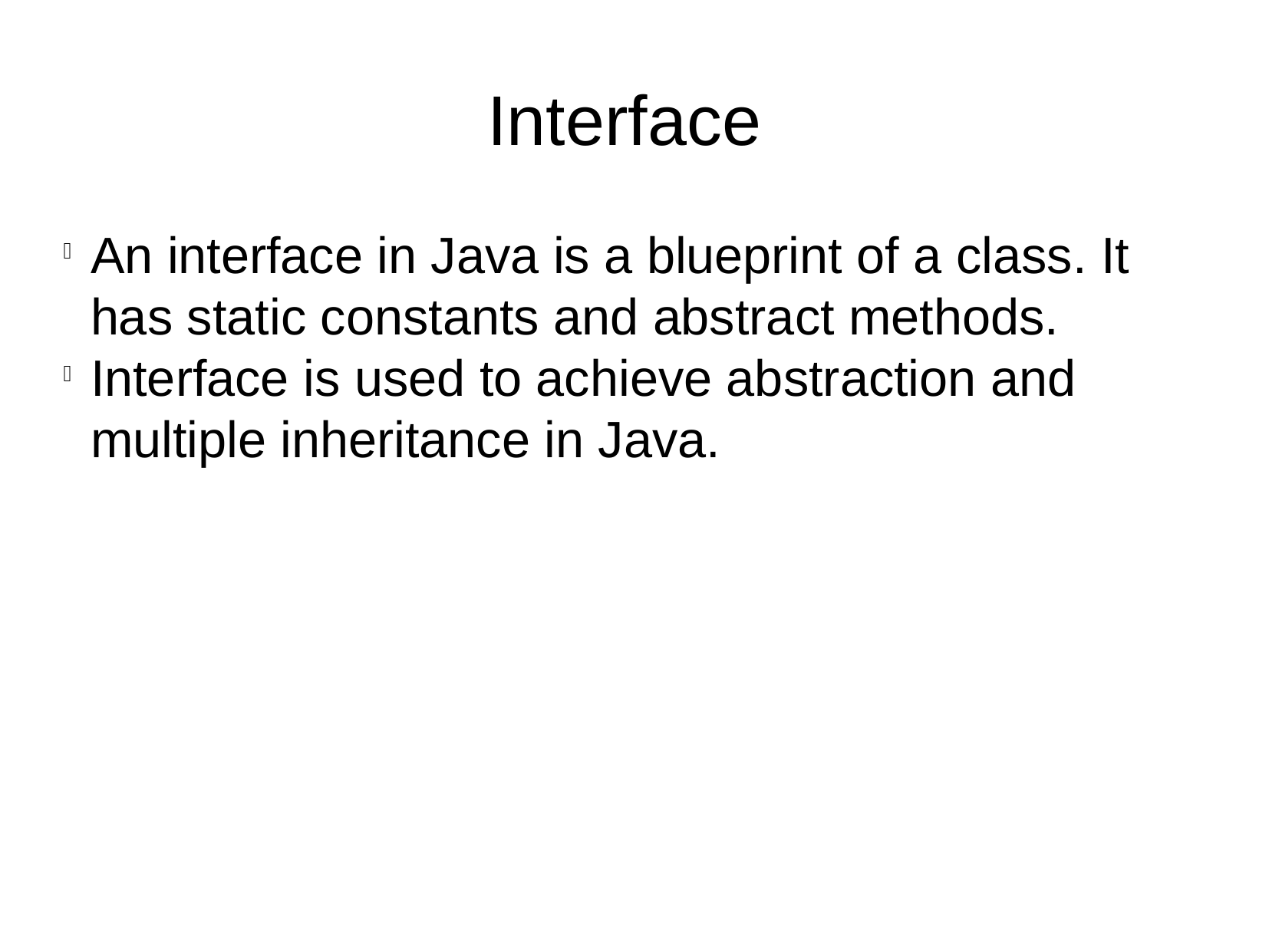

Interface
An interface in Java is a blueprint of a class. It has static constants and abstract methods.
Interface is used to achieve abstraction and multiple inheritance in Java.